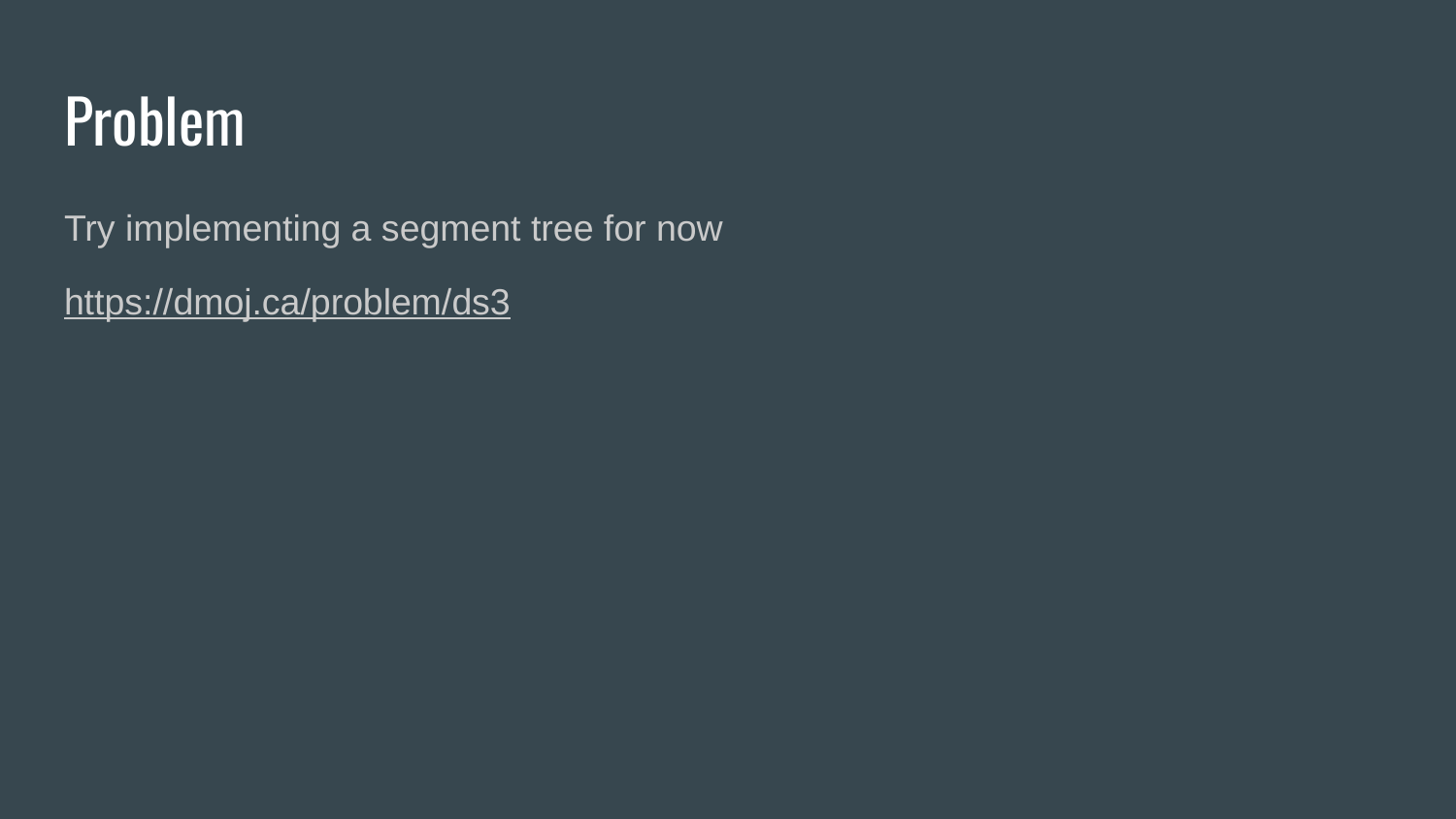

# Problem
Try implementing a segment tree for now
https://dmoj.ca/problem/ds3